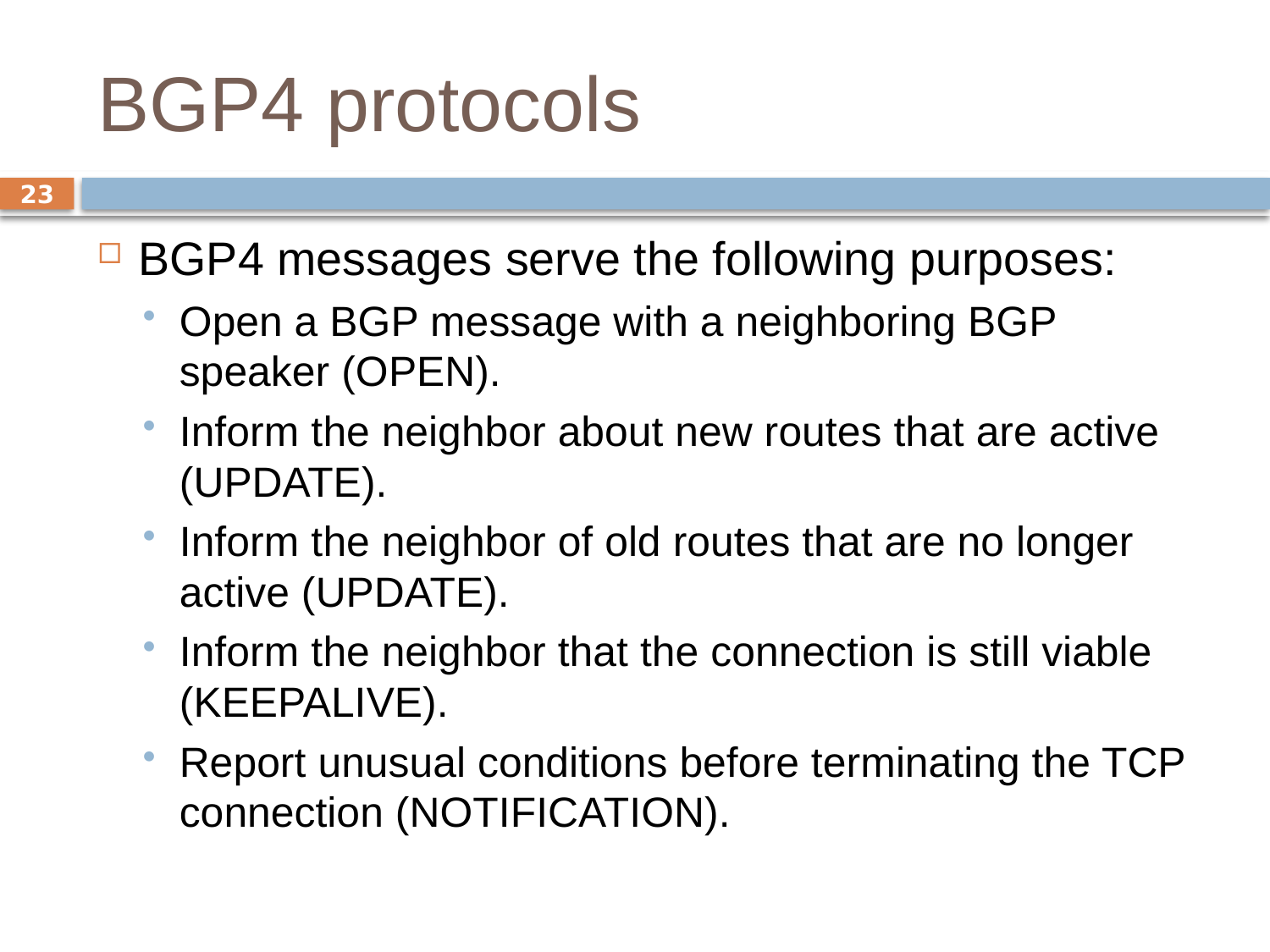

# BGP4 protocols
23
BGP4 messages serve the following purposes:
Open a BGP message with a neighboring BGP speaker (OPEN).
Inform the neighbor about new routes that are active (UPDATE).
Inform the neighbor of old routes that are no longer active (UPDATE).
Inform the neighbor that the connection is still viable (KEEPALIVE).
Report unusual conditions before terminating the TCP connection (NOTIFICATION).